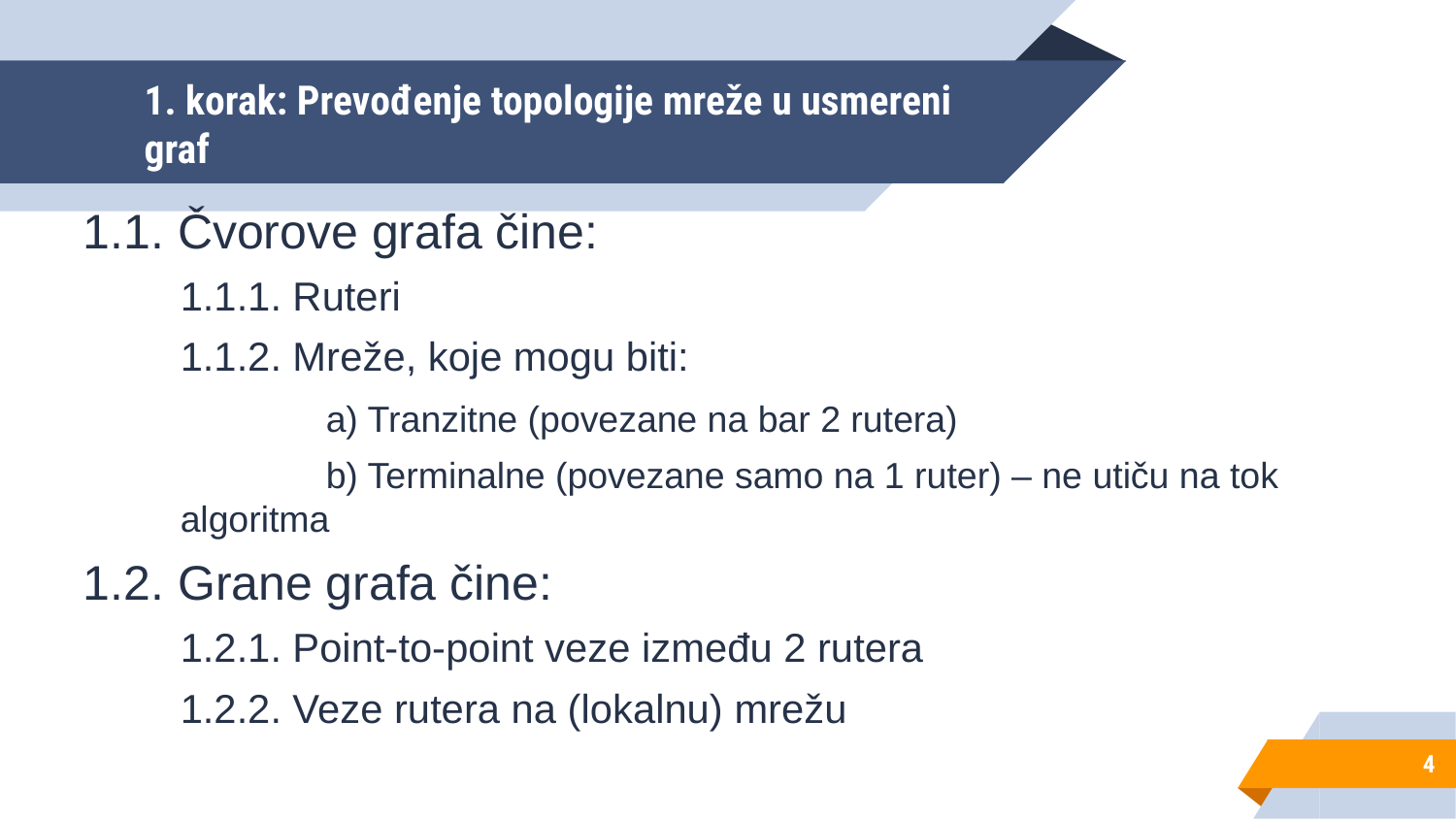

# 1. korak: Prevođenje topologije mreže u usmereni graf
1.1. Čvorove grafa čine:
	1.1.1. Ruteri
	1.1.2. Mreže, koje mogu biti:
		a) Tranzitne (povezane na bar 2 rutera)
		b) Terminalne (povezane samo na 1 ruter) – ne utiču na tok algoritma
1.2. Grane grafa čine:
	1.2.1. Point-to-point veze između 2 rutera
	1.2.2. Veze rutera na (lokalnu) mrežu

4